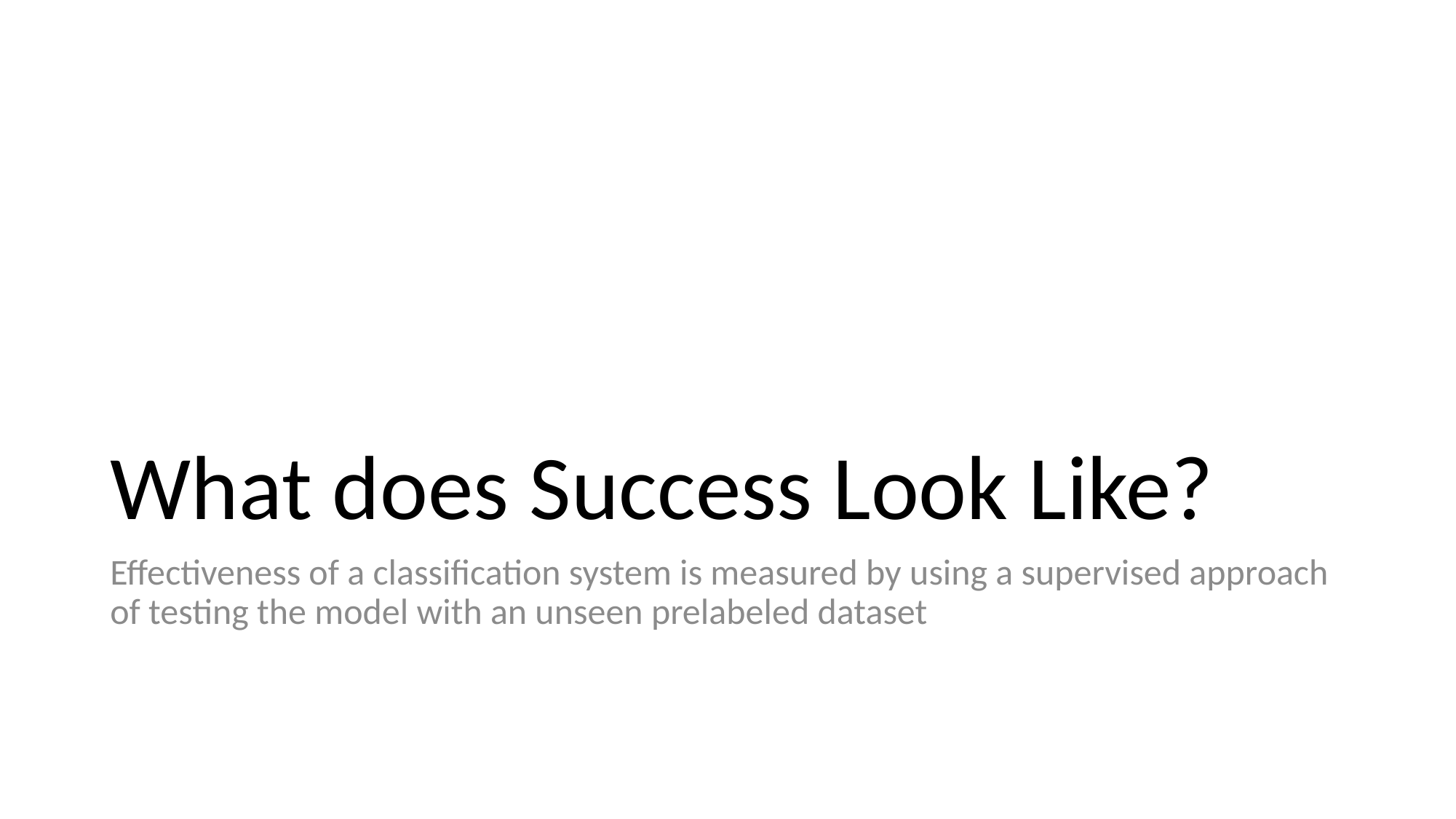

# What does Success Look Like?
Effectiveness of a classification system is measured by using a supervised approach of testing the model with an unseen prelabeled dataset